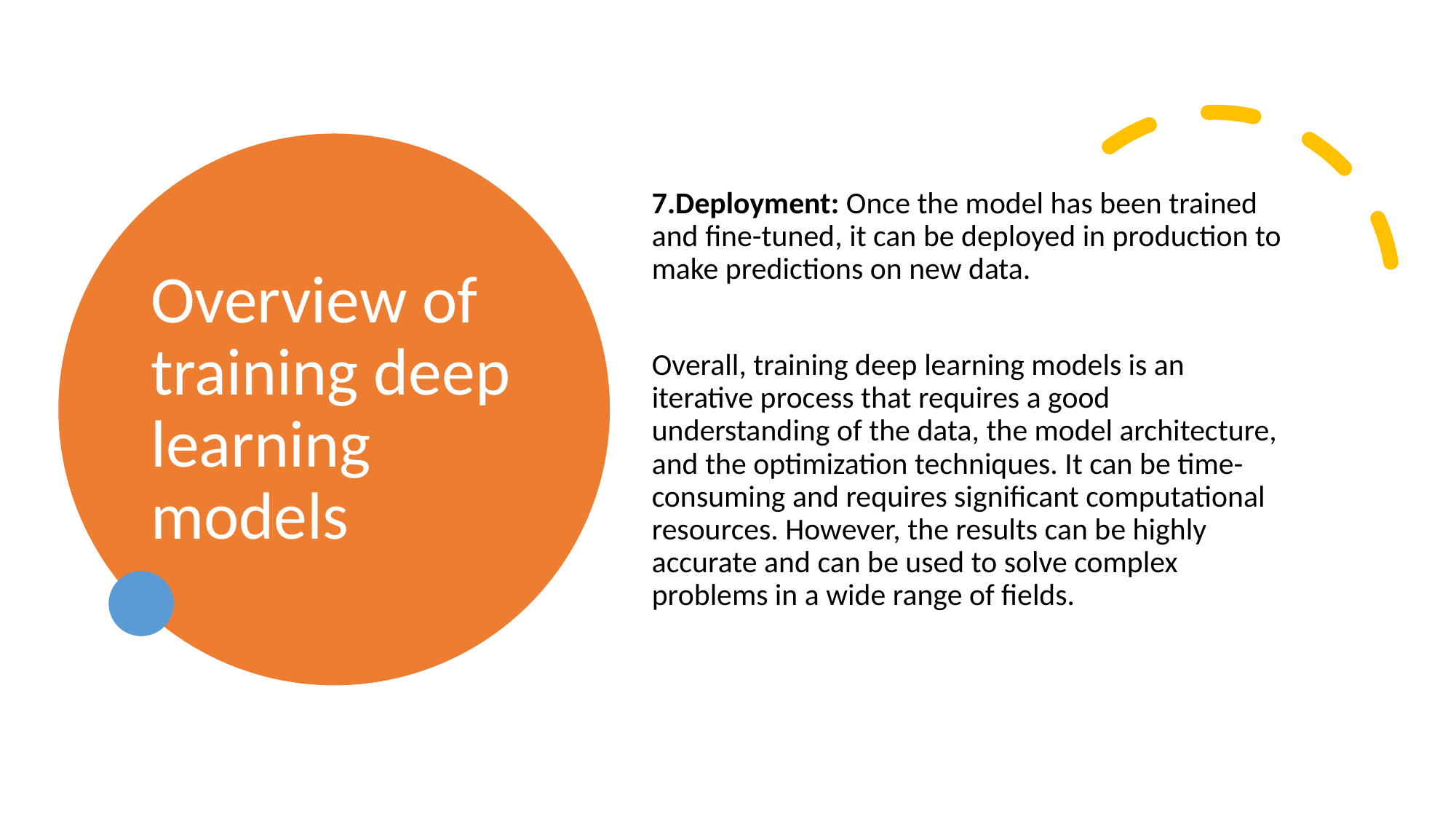

# Overview of training deep learning models
7.Deployment: Once the model has been trained and fine-tuned, it can be deployed in production to make predictions on new data.

Overall, training deep learning models is an iterative process that requires a good understanding of the data, the model architecture, and the optimization techniques. It can be time-consuming and requires significant computational resources. However, the results can be highly accurate and can be used to solve complex problems in a wide range of fields.